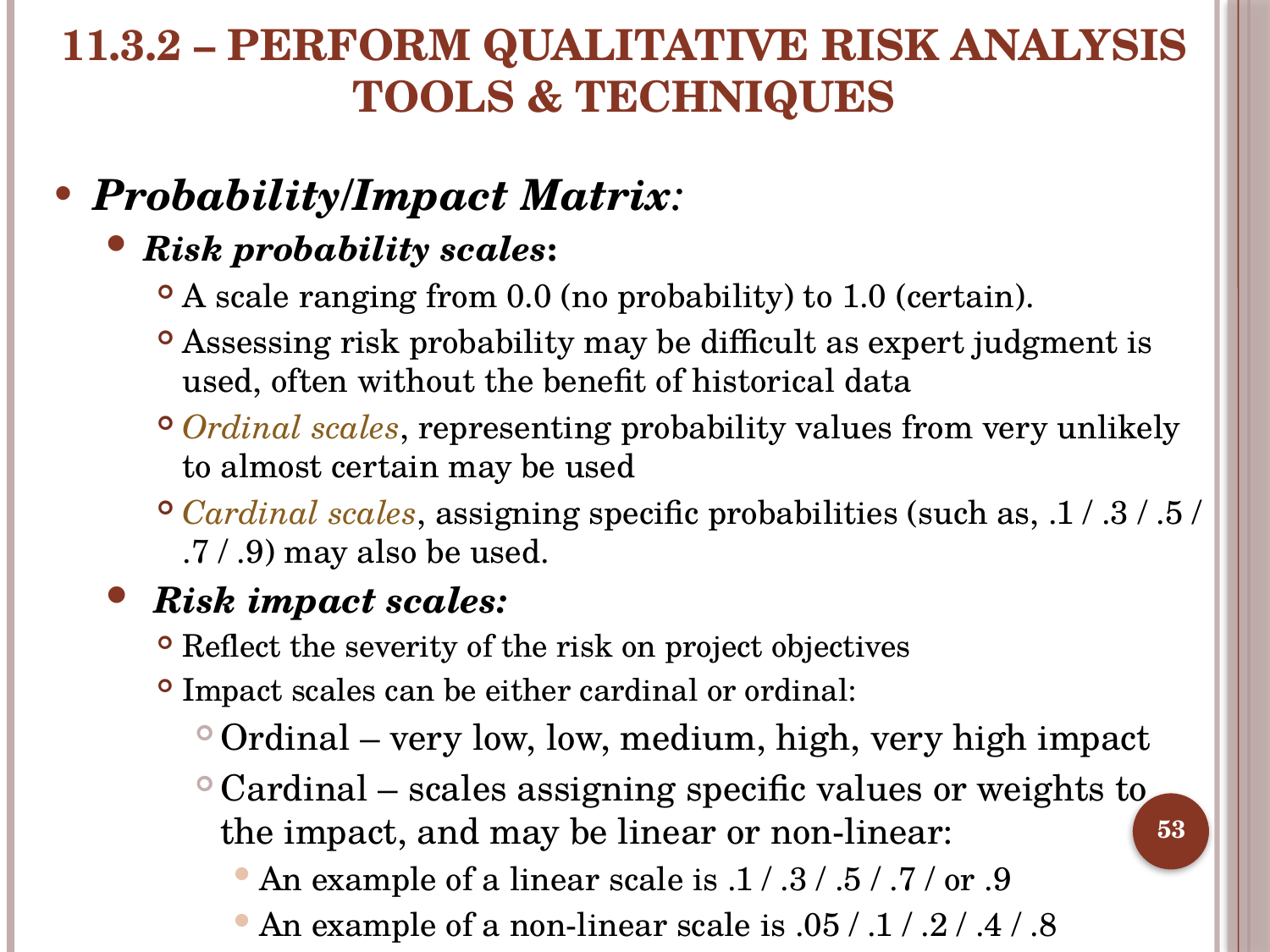

# 11.3.2 – PERFORM QUALITATIVE RISK ANALYSIS TOOLS & TECHNIQUES
Probability/Impact Matrix:
Risk probability scales:
A scale ranging from 0.0 (no probability) to 1.0 (certain).
Assessing risk probability may be difficult as expert judgment is used, often without the benefit of historical data
Ordinal scales, representing probability values from very unlikely to almost certain may be used
Cardinal scales, assigning specific probabilities (such as, .1 / .3 / .5 / .7 / .9) may also be used.
 Risk impact scales:
Reflect the severity of the risk on project objectives
Impact scales can be either cardinal or ordinal:
Ordinal – very low, low, medium, high, very high impact
Cardinal – scales assigning specific values or weights to the impact, and may be linear or non-linear:
An example of a linear scale is .1 / .3 / .5 / .7 / or .9
An example of a non-linear scale is .05 / .1 / .2 / .4 / .8

53